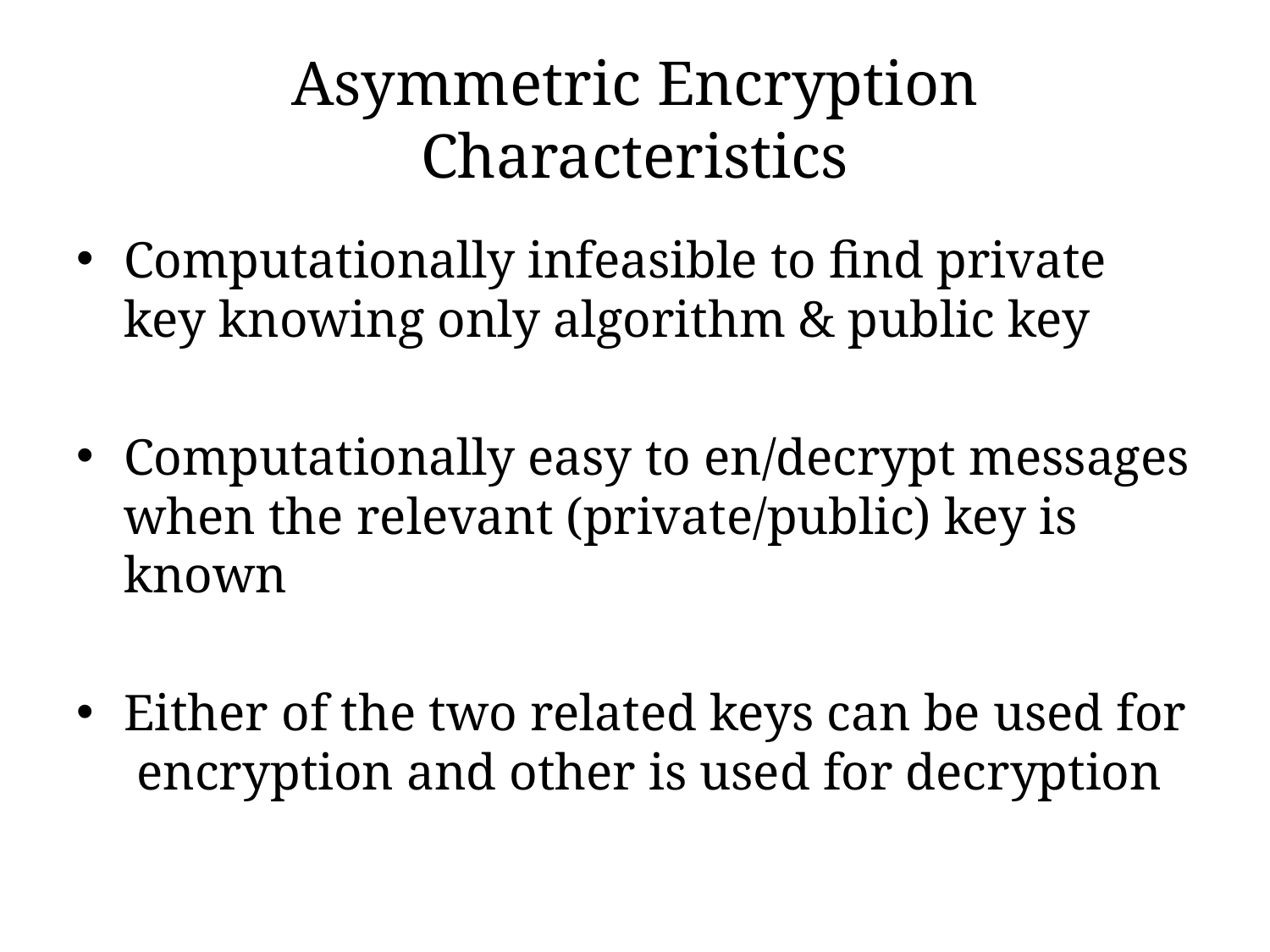

# Asymmetric Encryption Characteristics
Computationally infeasible to find private key knowing only algorithm & public key

Computationally easy to en/decrypt messages when the relevant (private/public) key is known

Either of the two related keys can be used for  encryption and other is used for decryption